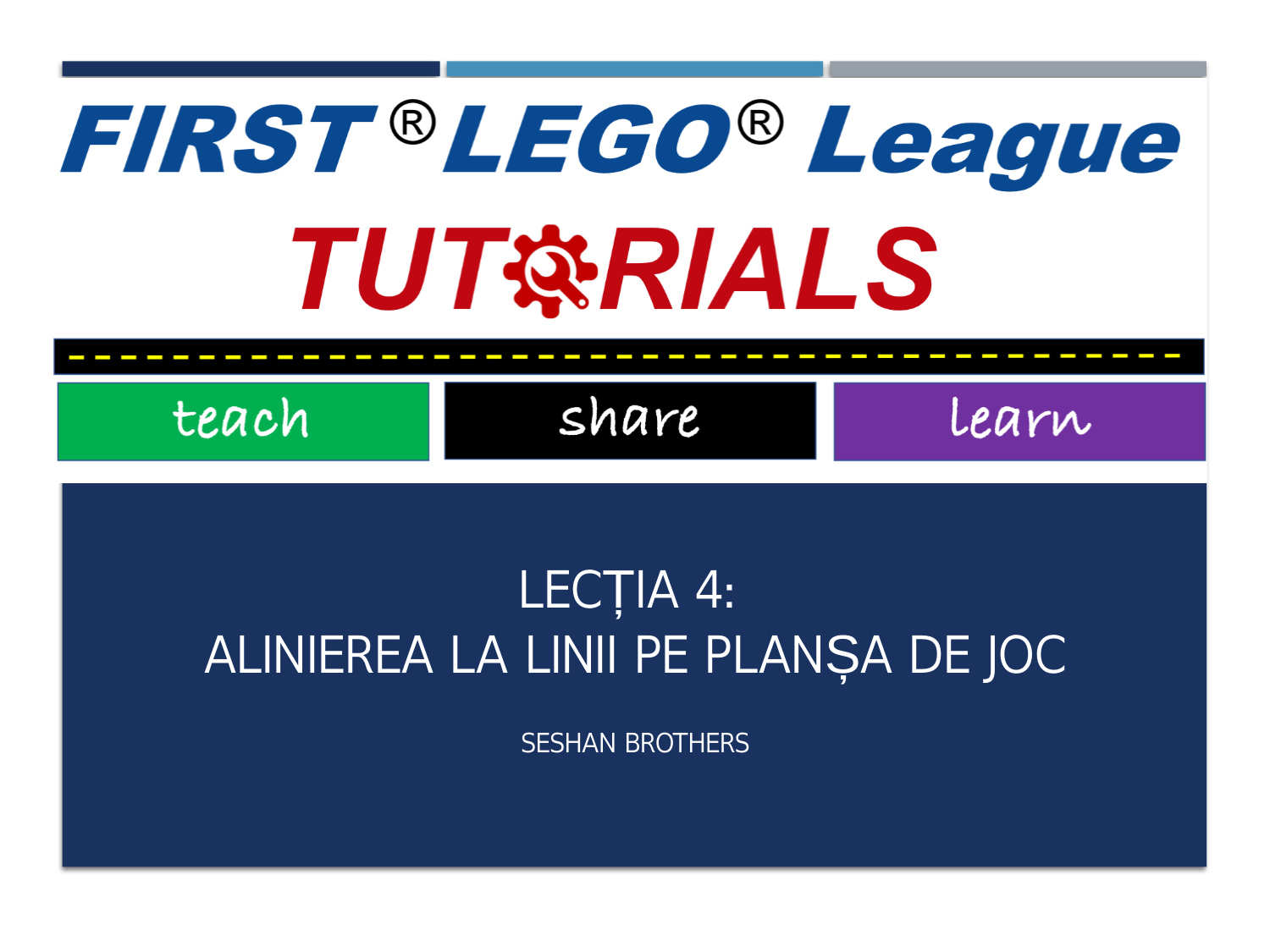

# lecția 4: alinierea la linii pe planșa de joc
Seshan brothers